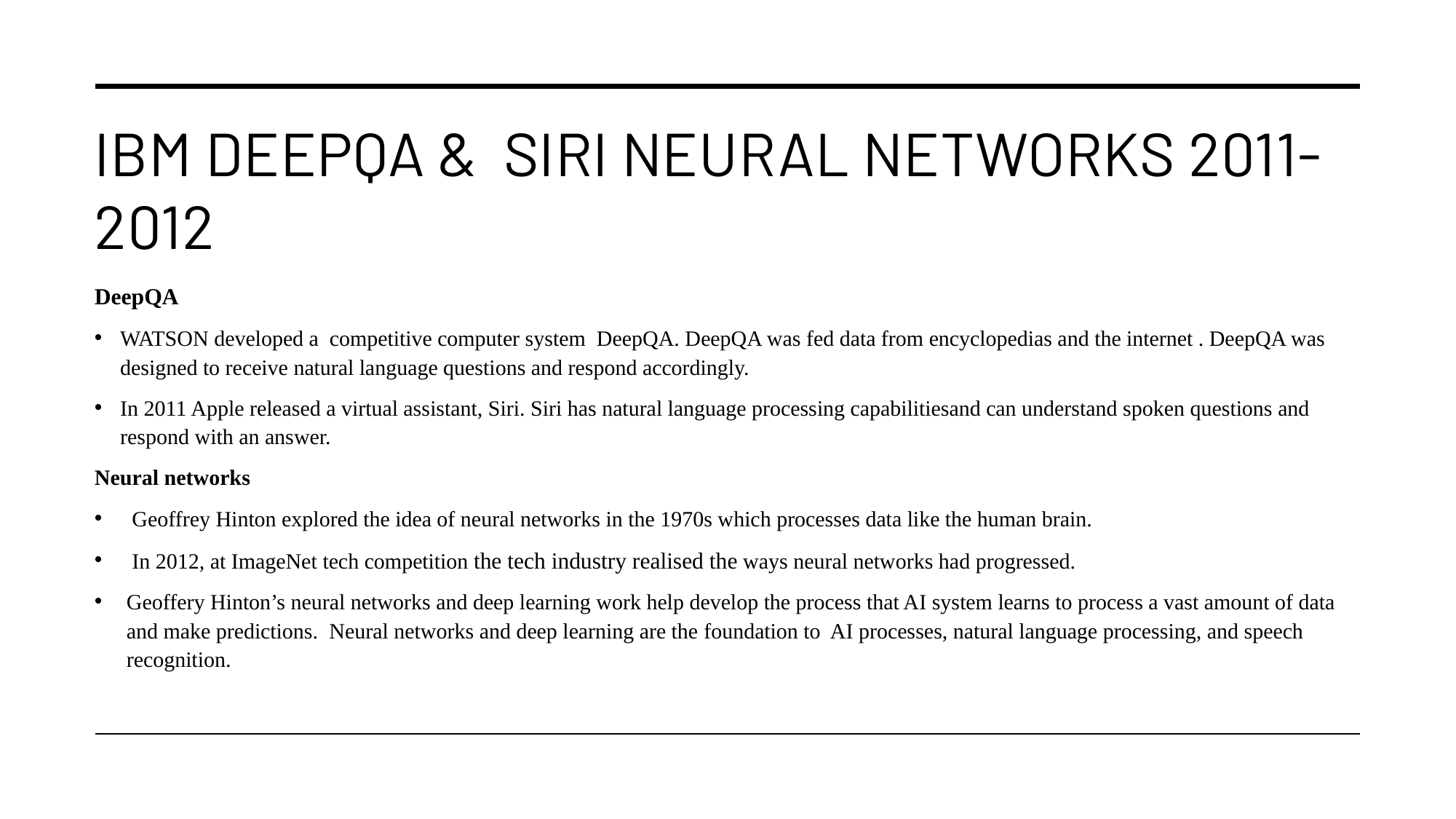

# IBM DeepQA &  SIRI neural networks 2011-2012
DeepQA
WATSON developed a  competitive computer system  DeepQA. DeepQA was fed data from encyclopedias and the internet . DeepQA was designed to receive natural language questions and respond accordingly.
In 2011 Apple released a virtual assistant, Siri. Siri has natural language processing capabilitiesand can understand spoken questions and respond with an answer.
Neural networks
 Geoffrey Hinton explored the idea of neural networks in the 1970s which processes data like the human brain.
 In 2012, at ImageNet tech competition the tech industry realised the ways neural networks had progressed.
Geoffery Hinton’s neural networks and deep learning work help develop the process that AI system learns to process a vast amount of data and make predictions.  Neural networks and deep learning are the foundation to  AI processes, natural language processing, and speech recognition.